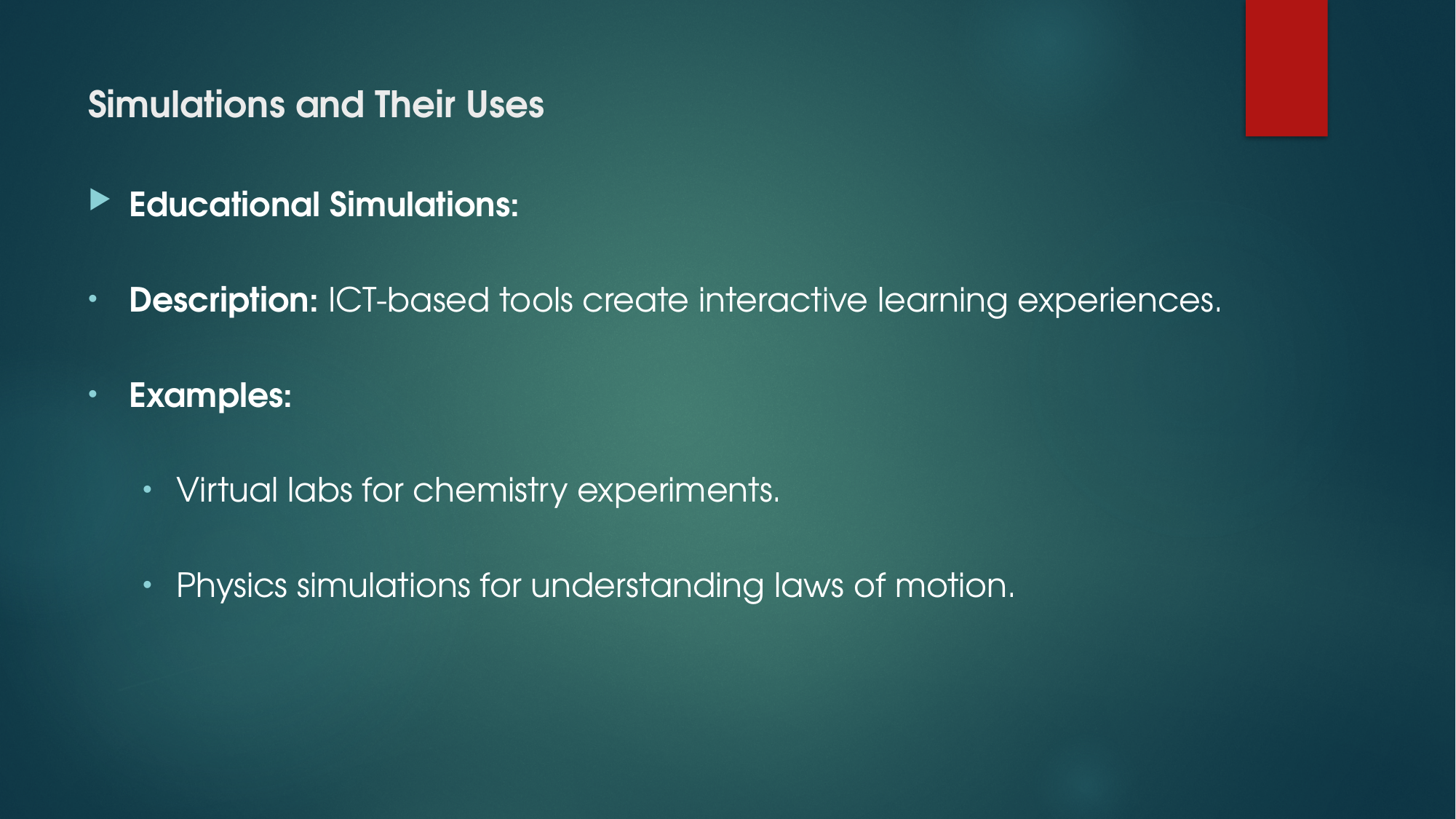

# Simulations and Their Uses
Educational Simulations:
Description: ICT-based tools create interactive learning experiences.
Examples:
Virtual labs for chemistry experiments.
Physics simulations for understanding laws of motion.